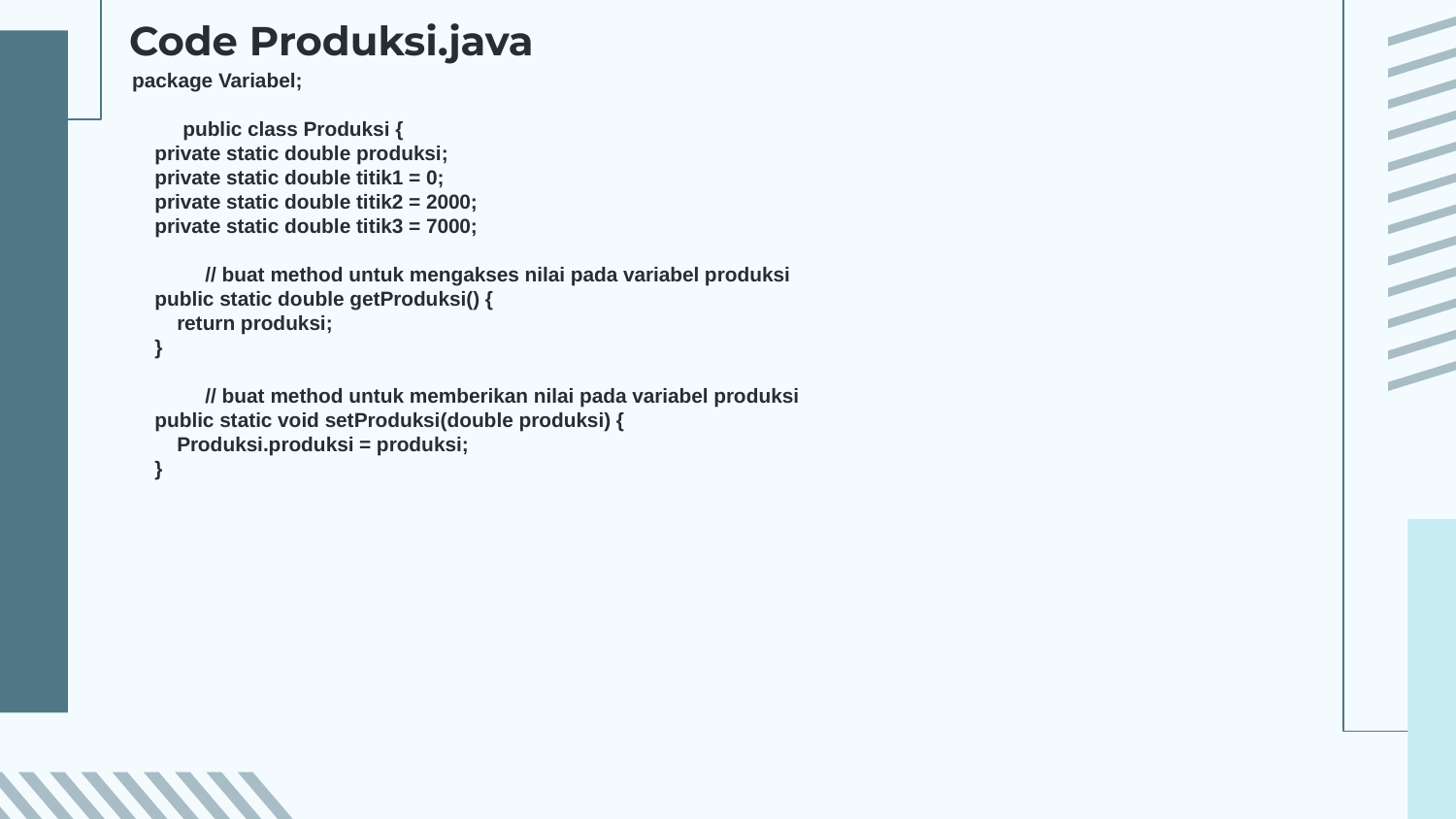

# Code Produksi.java
package Variabel;
public class Produksi {
    private static double produksi;
    private static double titik1 = 0;
    private static double titik2 = 2000;
    private static double titik3 = 7000;
    // buat method untuk mengakses nilai pada variabel produksi
    public static double getProduksi() {
        return produksi;
    }
    // buat method untuk memberikan nilai pada variabel produksi
    public static void setProduksi(double produksi) {
        Produksi.produksi = produksi;
    }